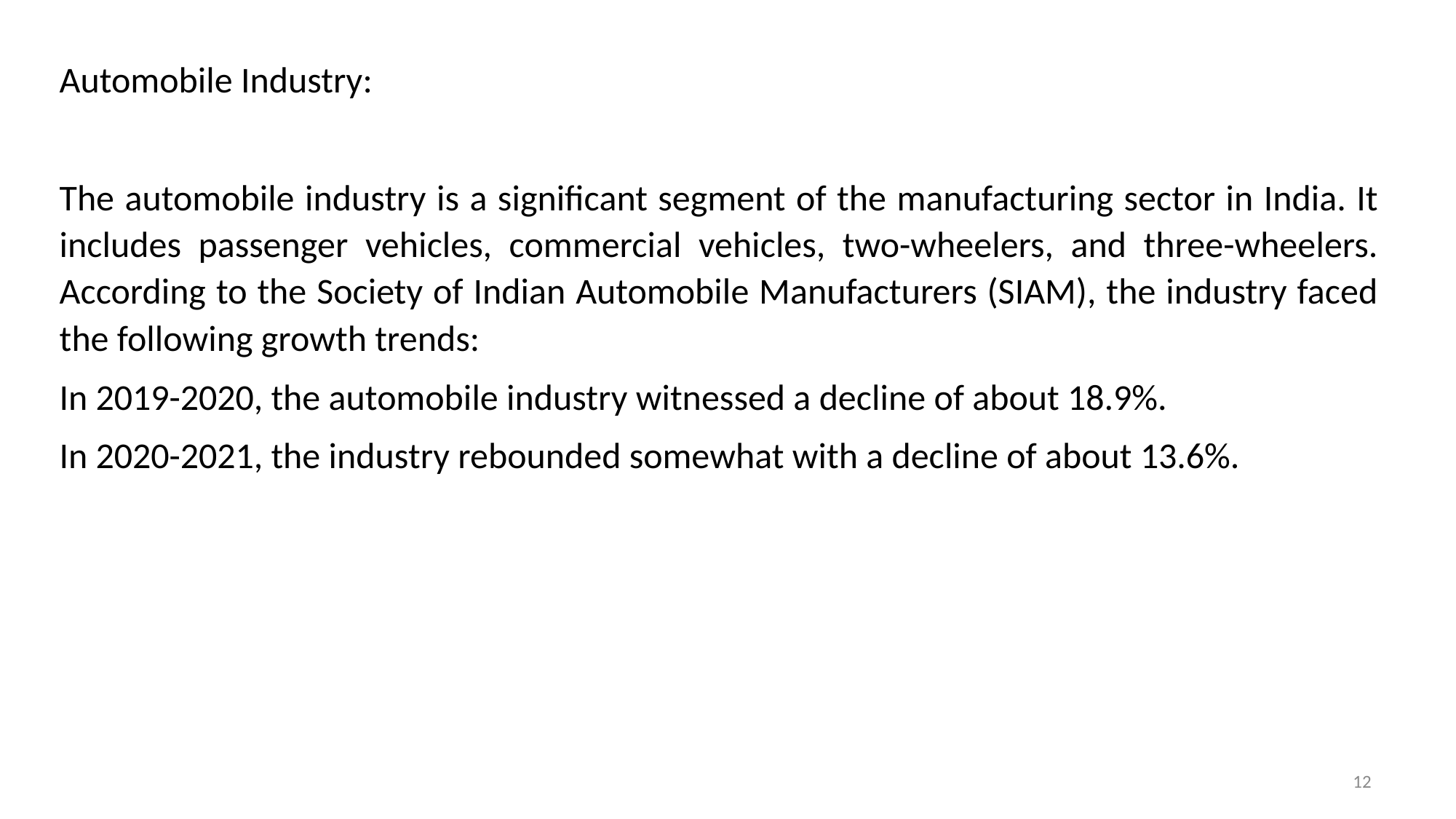

Automobile Industry:

The automobile industry is a significant segment of the manufacturing sector in India. It includes passenger vehicles, commercial vehicles, two-wheelers, and three-wheelers. According to the Society of Indian Automobile Manufacturers (SIAM), the industry faced the following growth trends:
In 2019-2020, the automobile industry witnessed a decline of about 18.9%.
In 2020-2021, the industry rebounded somewhat with a decline of about 13.6%.

12